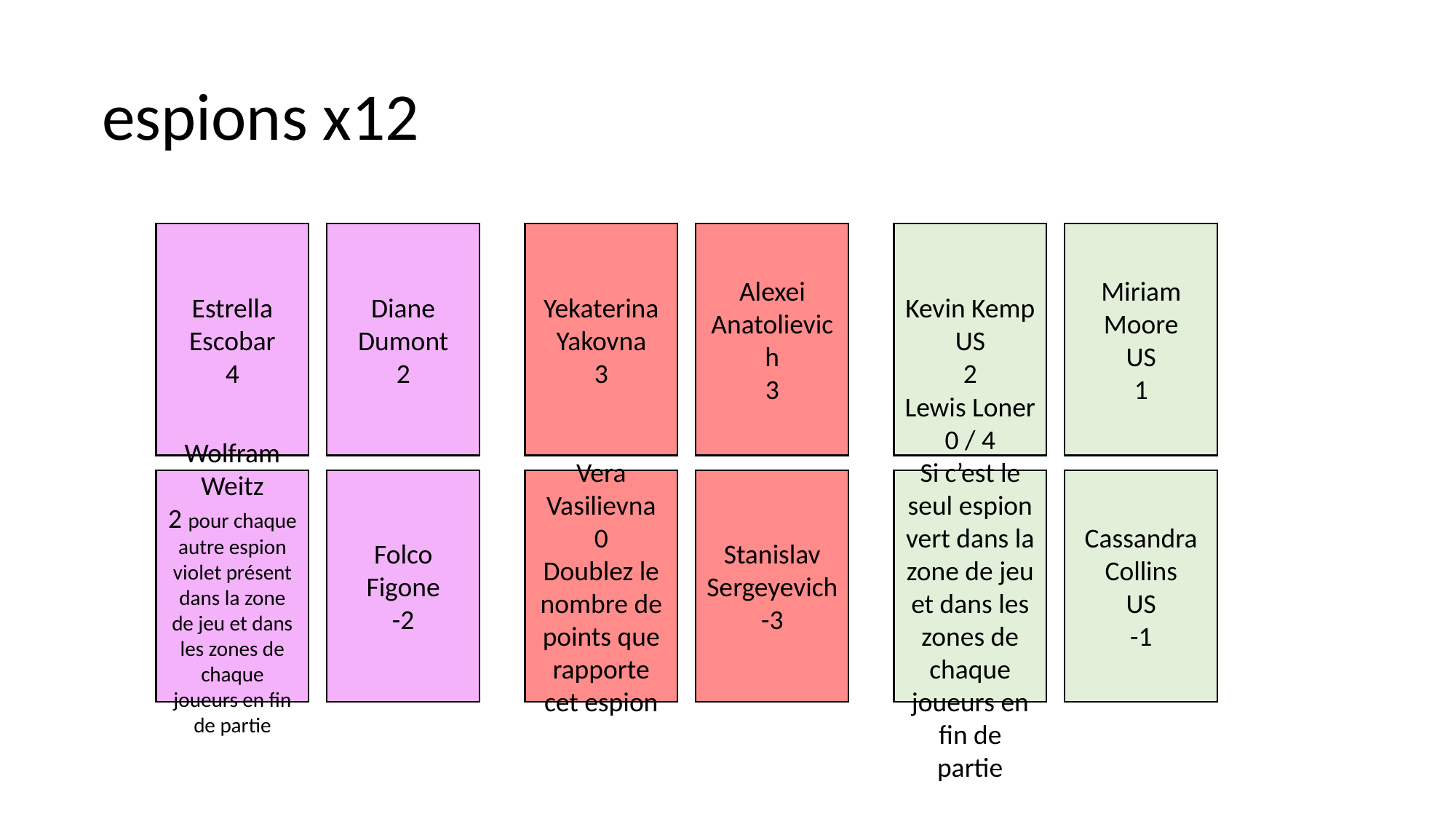

# espions x12
Miriam Moore
US
1
Alexei Anatolievich
3
Kevin Kemp
US
2
Diane Dumont
2
Yekaterina Yakovna
3
Estrella Escobar
4
Lewis Loner
0 / 4
Si c’est le seul espion vert dans la zone de jeu et dans les zones de chaque joueurs en fin de partie
Vera Vasilievna
0
Doublez le nombre de points que rapporte cet espion
Cassandra Collins
US
-1
Wolfram Weitz
2 pour chaque autre espion violet présent dans la zone de jeu et dans les zones de chaque joueurs en fin de partie
Stanislav Sergeyevich
-3
Folco Figone
-2